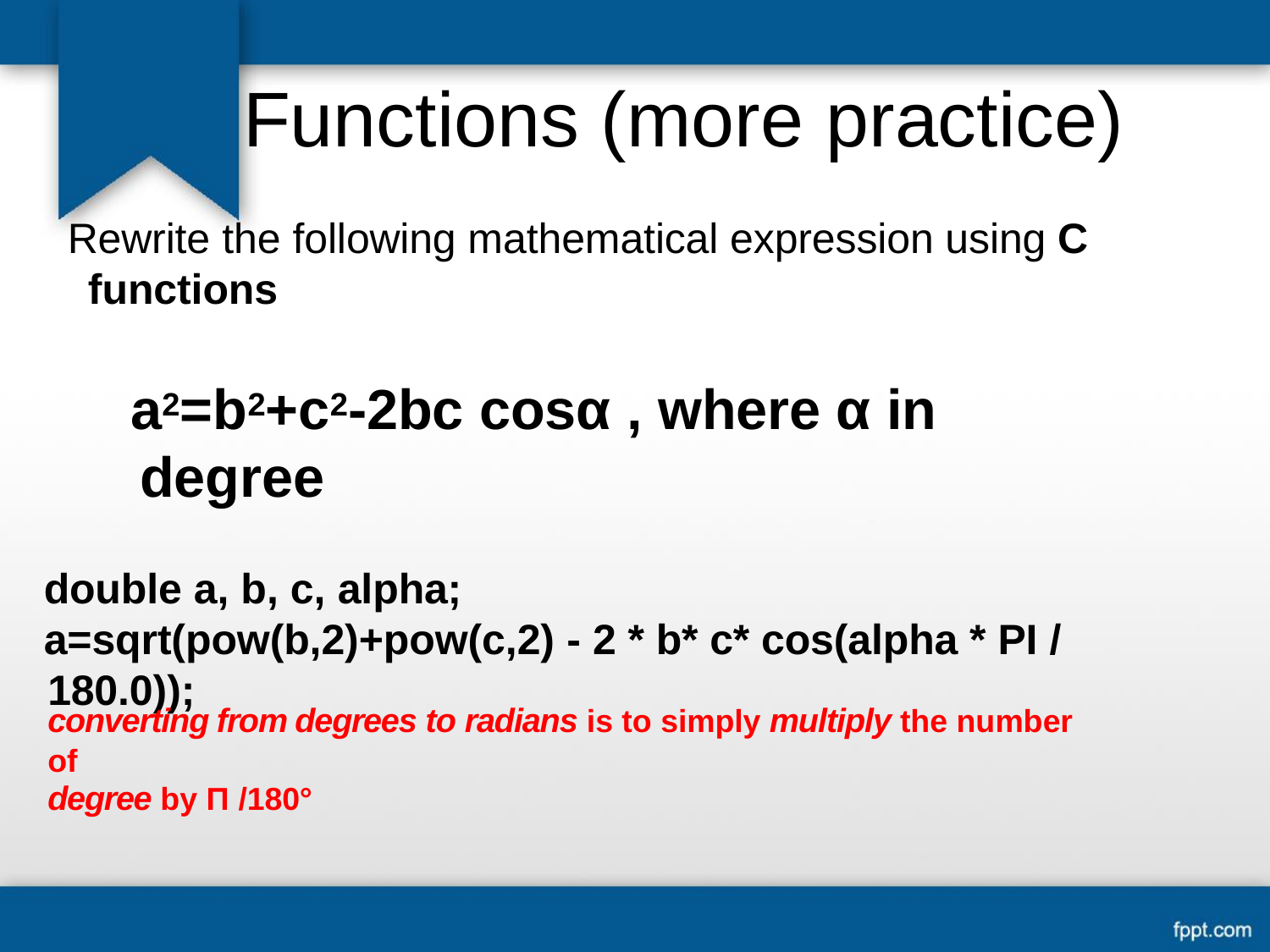

# Functions (more practice)
Rewrite the following mathematical expression using C  functions

a2=b2+c2-2bc cosα , where α in degree
double a, b, c, alpha;
a=sqrt(pow(b,2)+pow(c,2) - 2 * b* c* cos(alpha * PI / 180.0));
converting from degrees to radians is to simply multiply the number of
degree by Π /180°